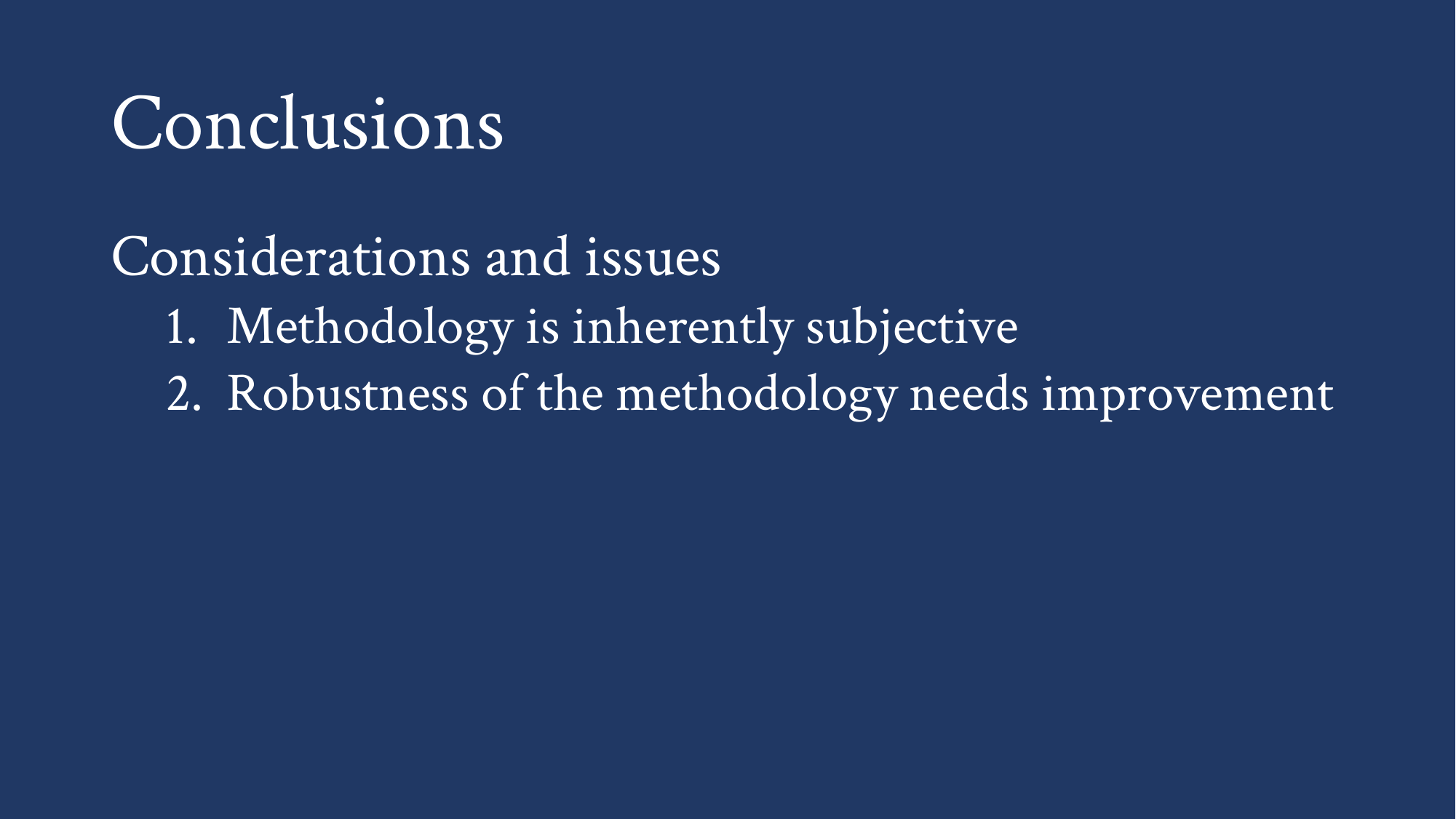

# Conclusions
Considerations and issues
Methodology is inherently subjective
Robustness of the methodology needs improvement